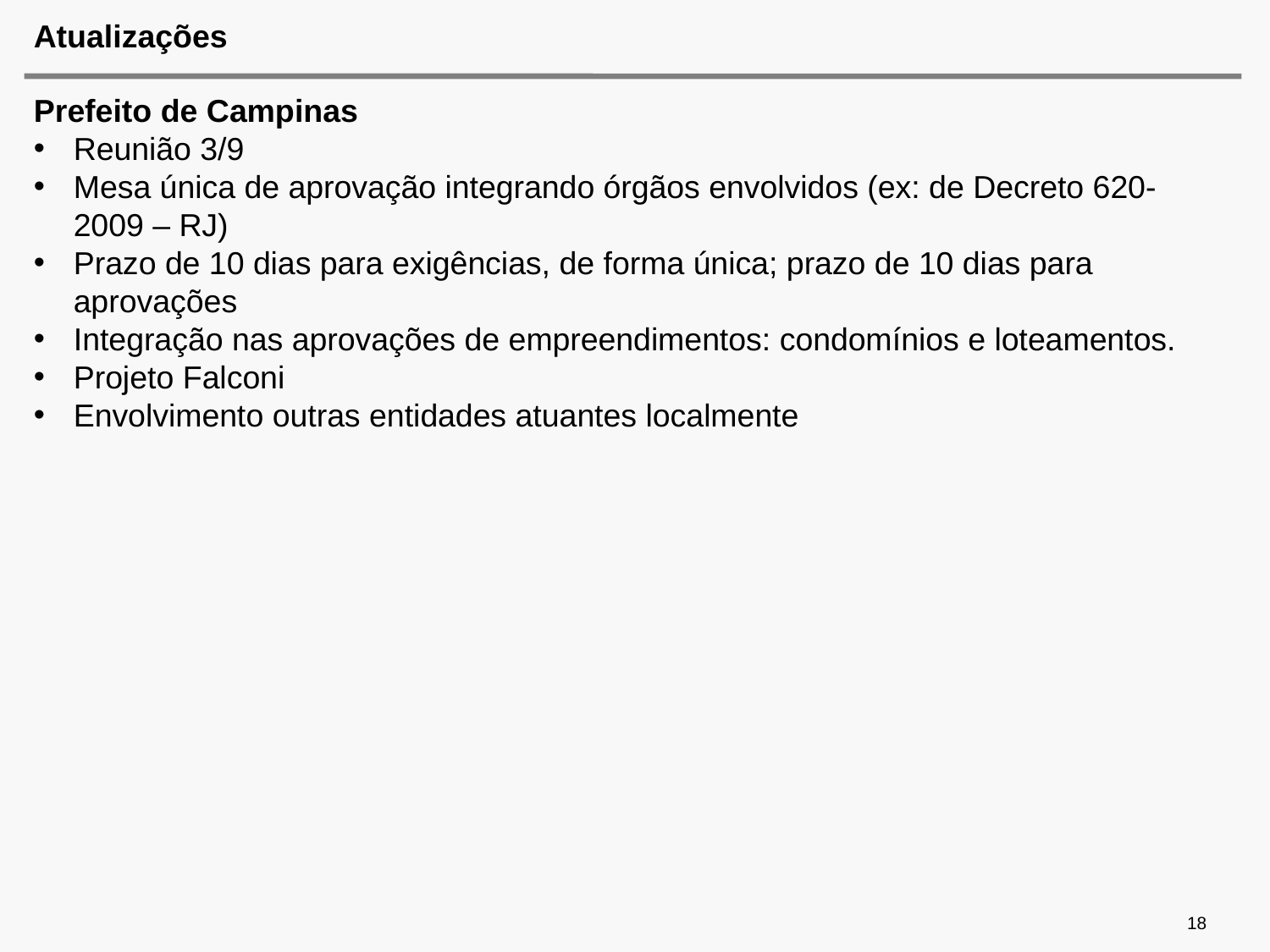

# Atualizações

Prefeito de Campinas
Reunião 3/9
Mesa única de aprovação integrando órgãos envolvidos (ex: de Decreto 620-2009 – RJ)
Prazo de 10 dias para exigências, de forma única; prazo de 10 dias para aprovações
Integração nas aprovações de empreendimentos: condomínios e loteamentos.
Projeto Falconi
Envolvimento outras entidades atuantes localmente

18